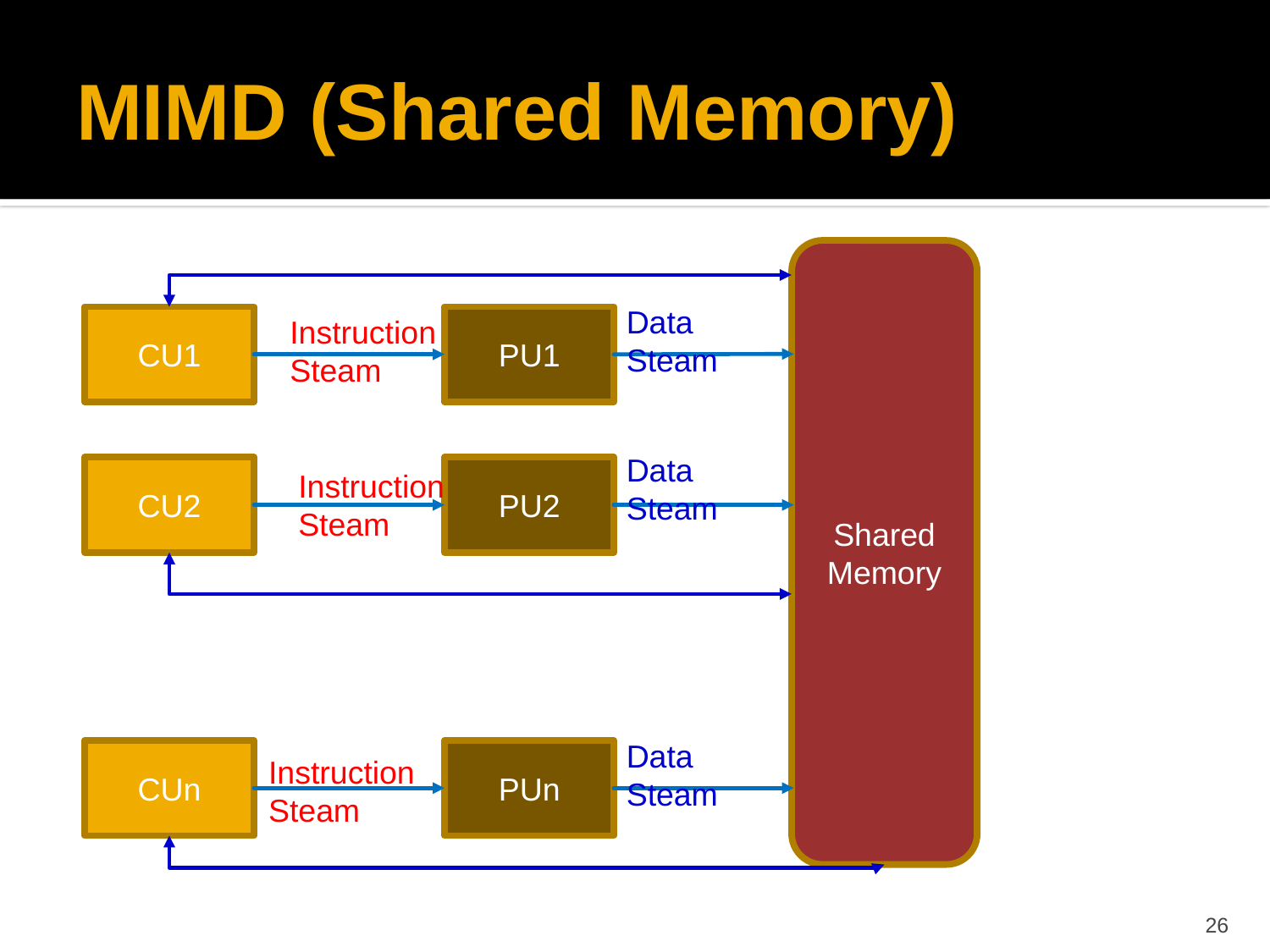

# MIMD (Shared Memory)
Shared Memory
Data Steam
Instruction Steam
CU1
PU1
Data Steam
CU2
PU2
Instruction Steam
Data Steam
CUn
PUn
Instruction Steam
26